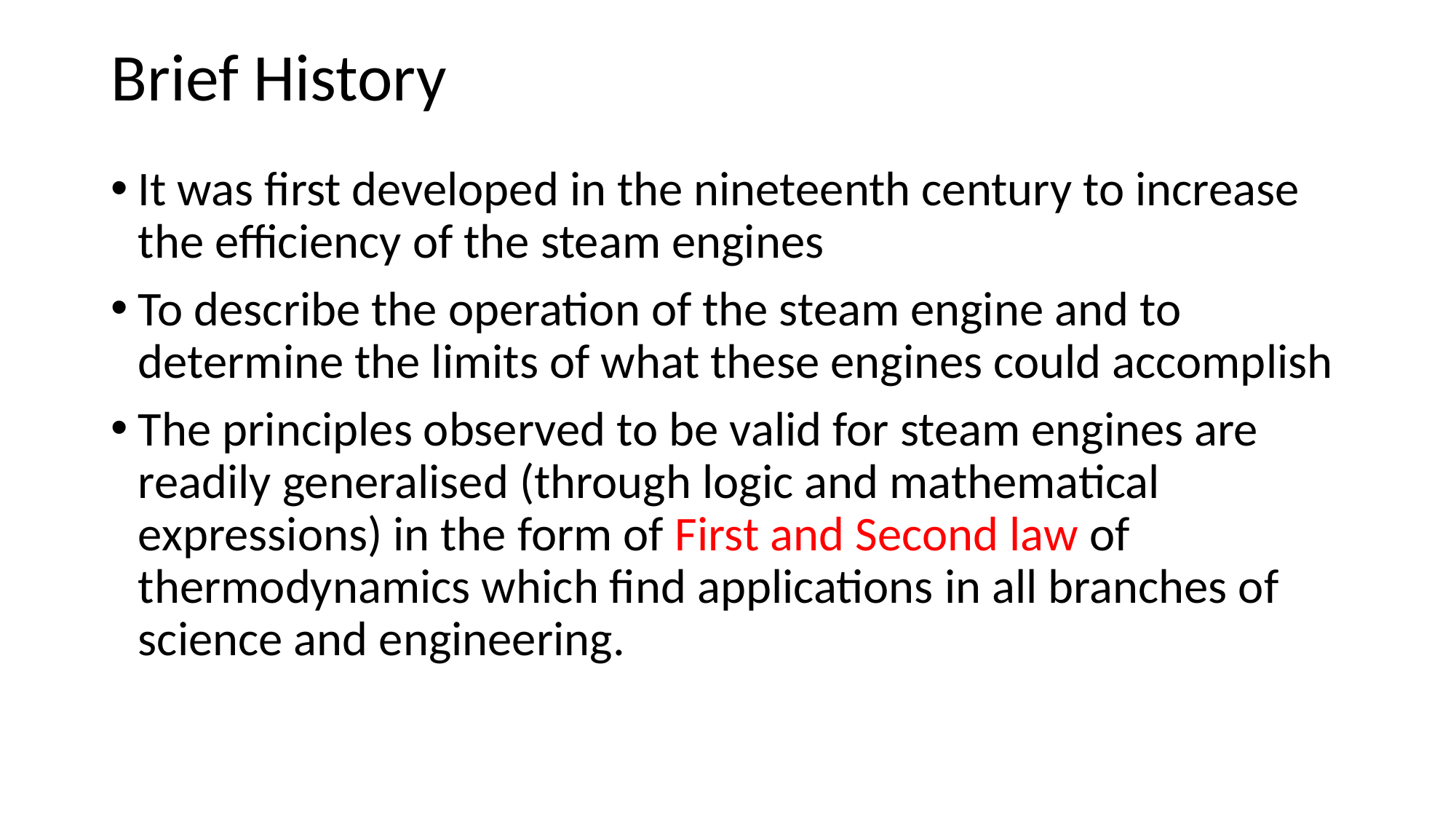

# Brief History
It was first developed in the nineteenth century to increase the efficiency of the steam engines
To describe the operation of the steam engine and to determine the limits of what these engines could accomplish
The principles observed to be valid for steam engines are readily generalised (through logic and mathematical expressions) in the form of First and Second law of thermodynamics which find applications in all branches of science and engineering.